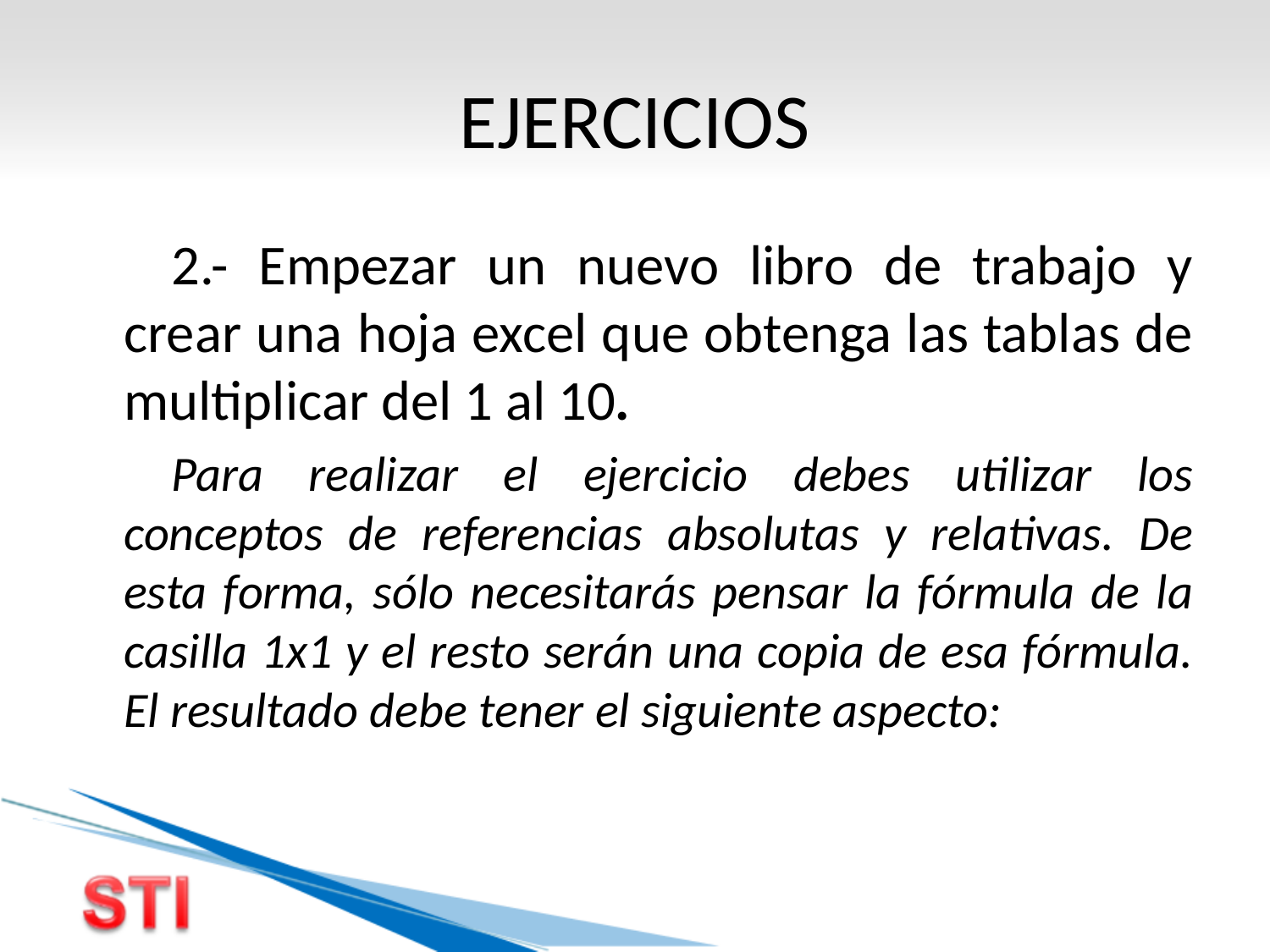

# EJERCICIOS
2.- Empezar un nuevo libro de trabajo y crear una hoja excel que obtenga las tablas de multiplicar del 1 al 10.
Para realizar el ejercicio debes utilizar los conceptos de referencias absolutas y relativas. De esta forma, sólo necesitarás pensar la fórmula de la casilla 1x1 y el resto serán una copia de esa fórmula. El resultado debe tener el siguiente aspecto: